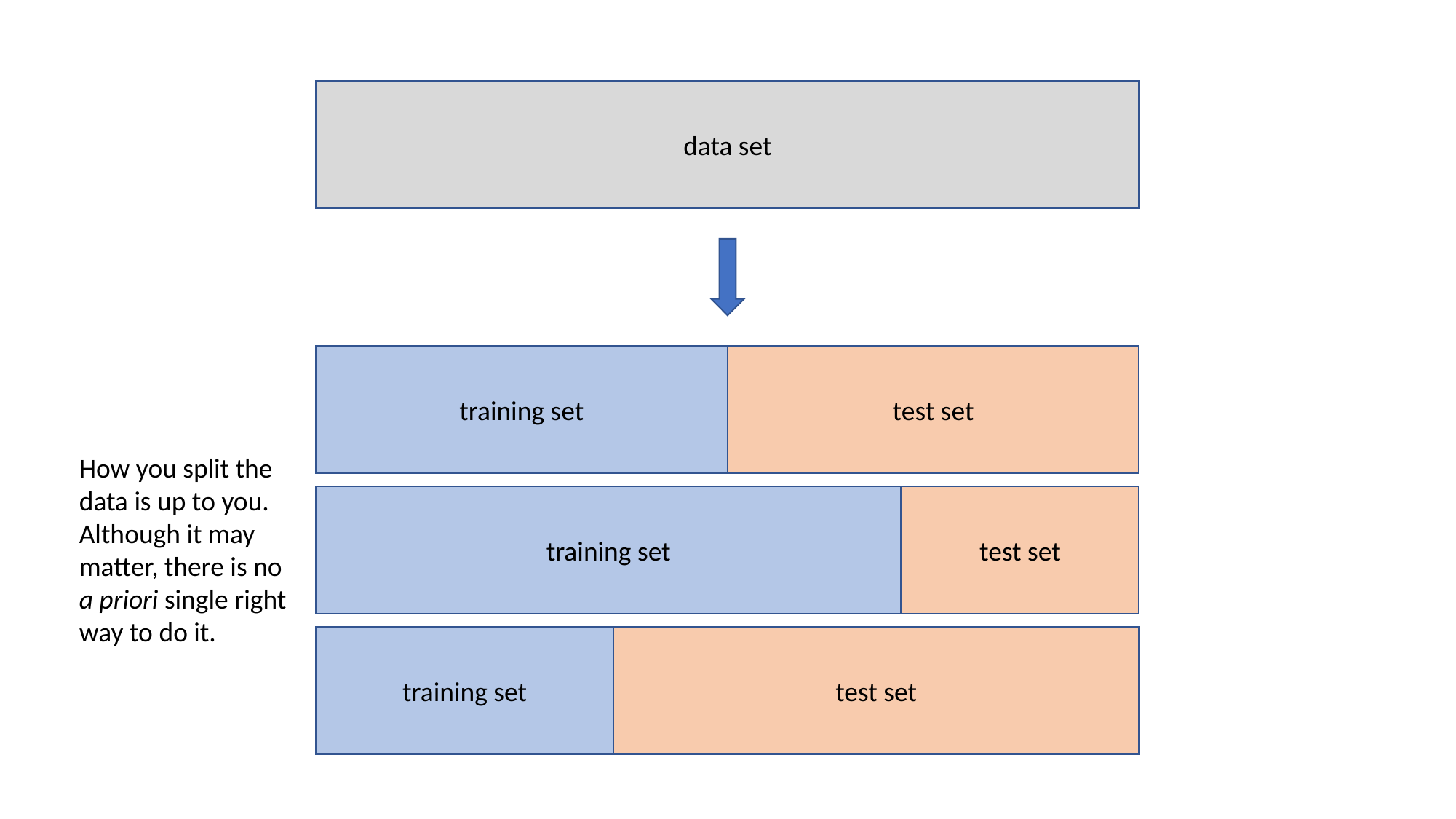

data set

test set
training set
How you split the data is up to you. Although it may matter, there is no a priori single right way to do it.
test set
training set
test set
training set